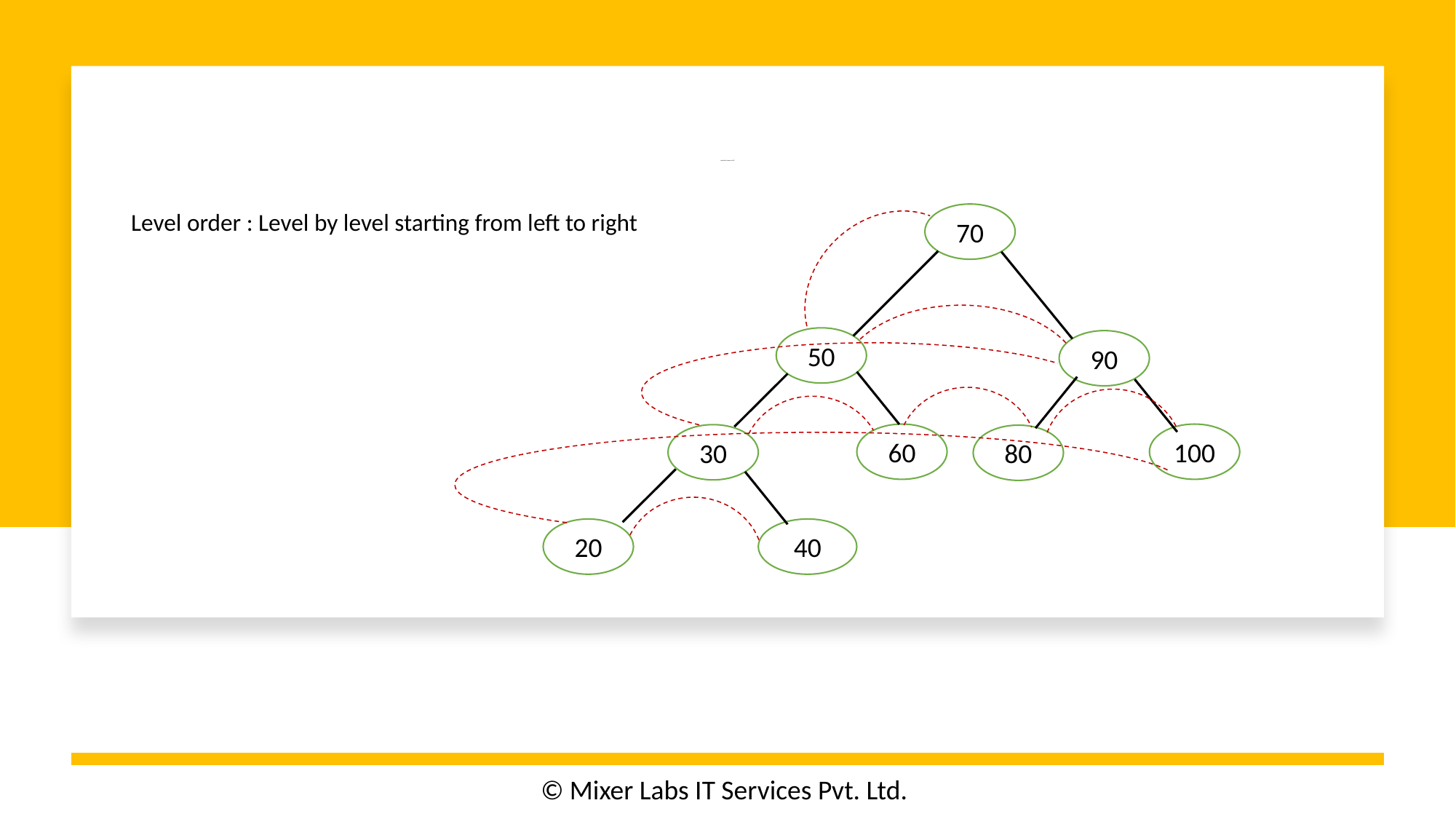

# LevelOrder Traversal of BST
Level order : Level by level starting from left to right
70

50
90

60
100
30
80

20
40
© Mixer Labs IT Services Pvt. Ltd.